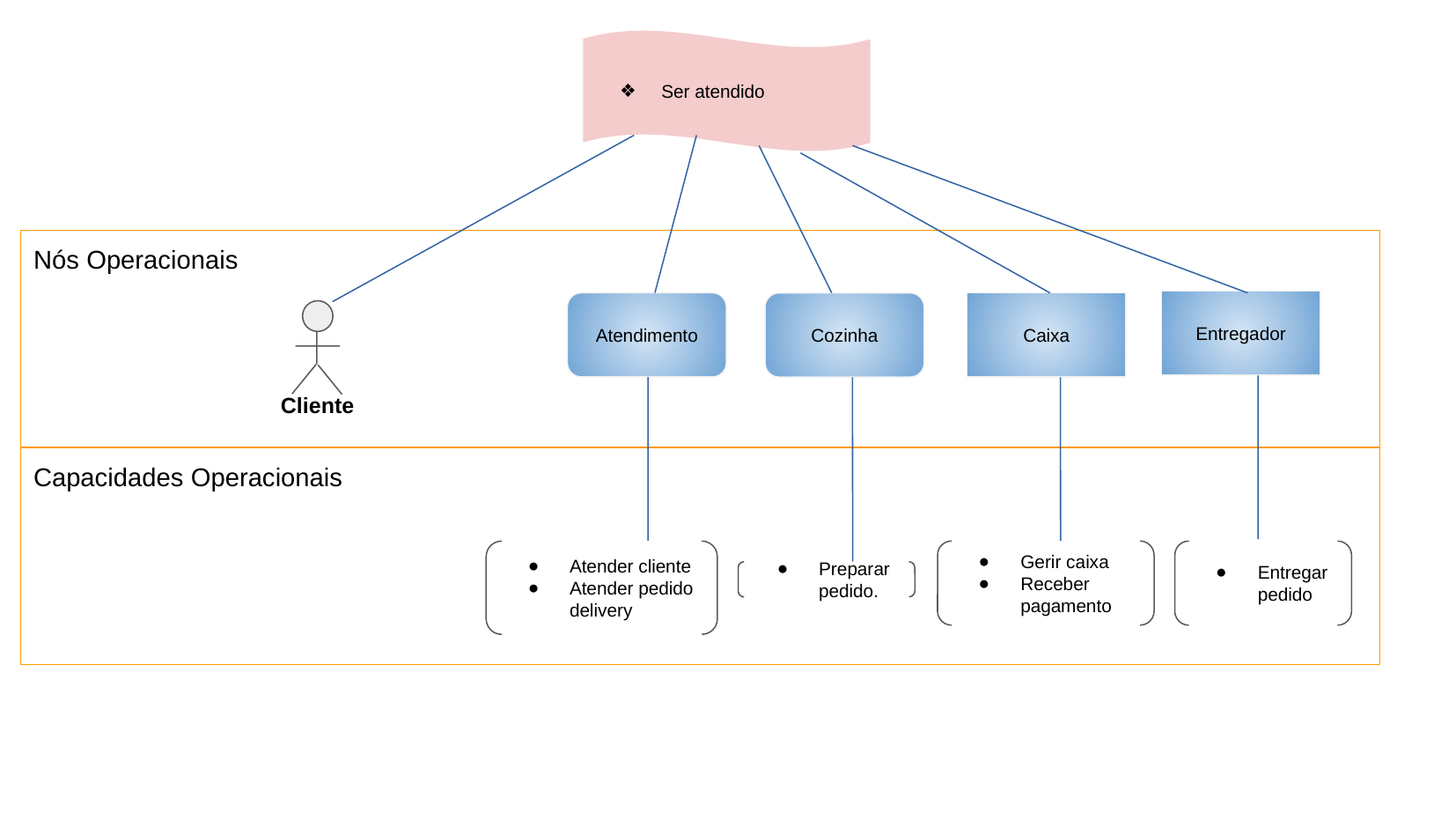

Ser atendido

Nós Operacionais
Entregador
Atendimento
Caixa
Cozinha

Cliente

Capacidades Operacionais
Atender cliente
Atender pedido delivery
Gerir caixa
Receber pagamento
Entregar pedido
Preparar pedido.